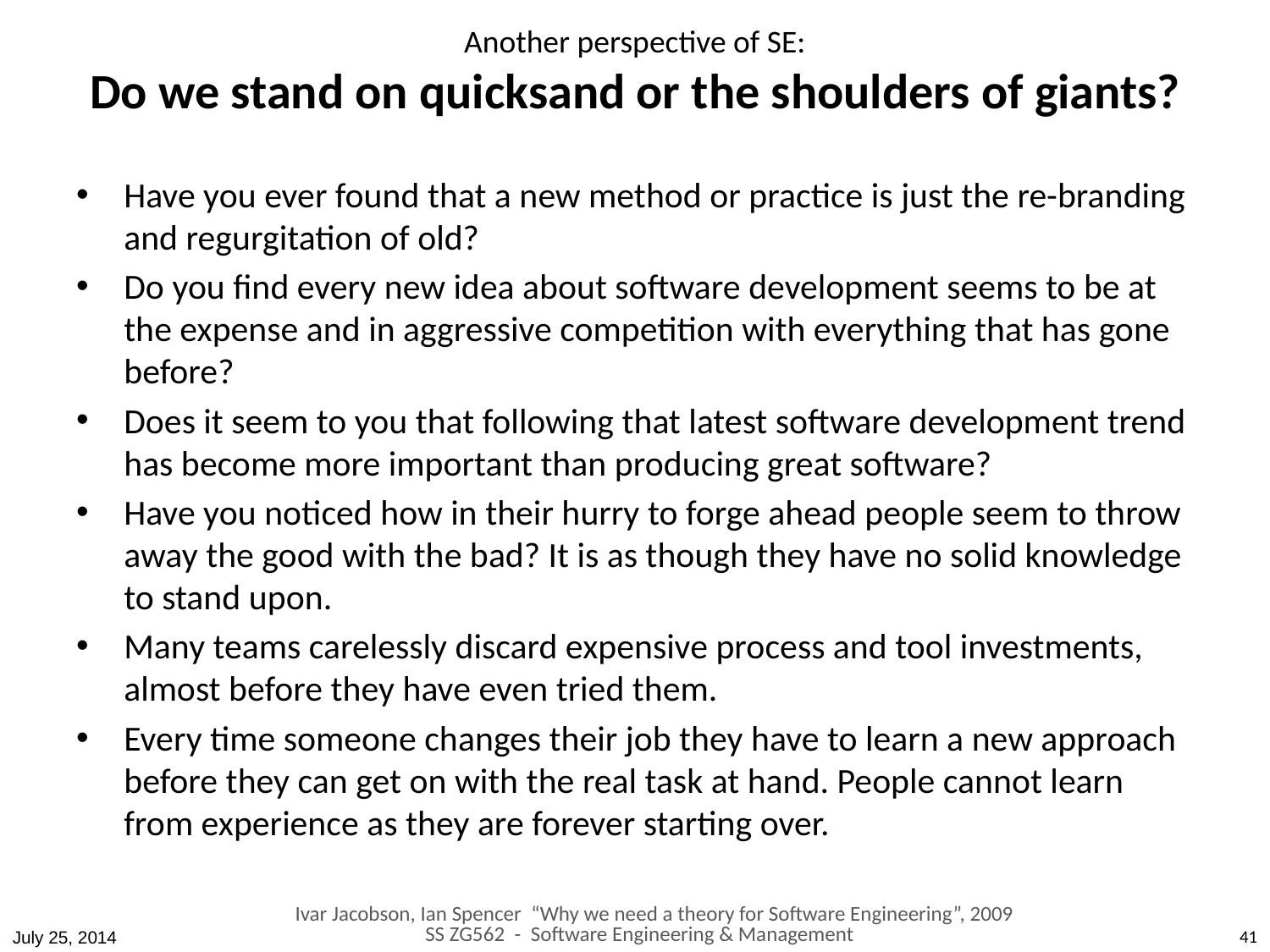

# Another perspective of SE: Do we stand on quicksand or the shoulders of giants?
Have you ever found that a new method or practice is just the re-branding and regurgitation of old?
Do you find every new idea about software development seems to be at the expense and in aggressive competition with everything that has gone before?
Does it seem to you that following that latest software development trend has become more important than producing great software?
Have you noticed how in their hurry to forge ahead people seem to throw away the good with the bad? It is as though they have no solid knowledge to stand upon.
Many teams carelessly discard expensive process and tool investments, almost before they have even tried them.
Every time someone changes their job they have to learn a new approach before they can get on with the real task at hand. People cannot learn from experience as they are forever starting over.
Ivar Jacobson, Ian Spencer  “Why we need a theory for Software Engineering”, 2009
SS ZG562  -  Software Engineering & Management
July 25, 2014
41